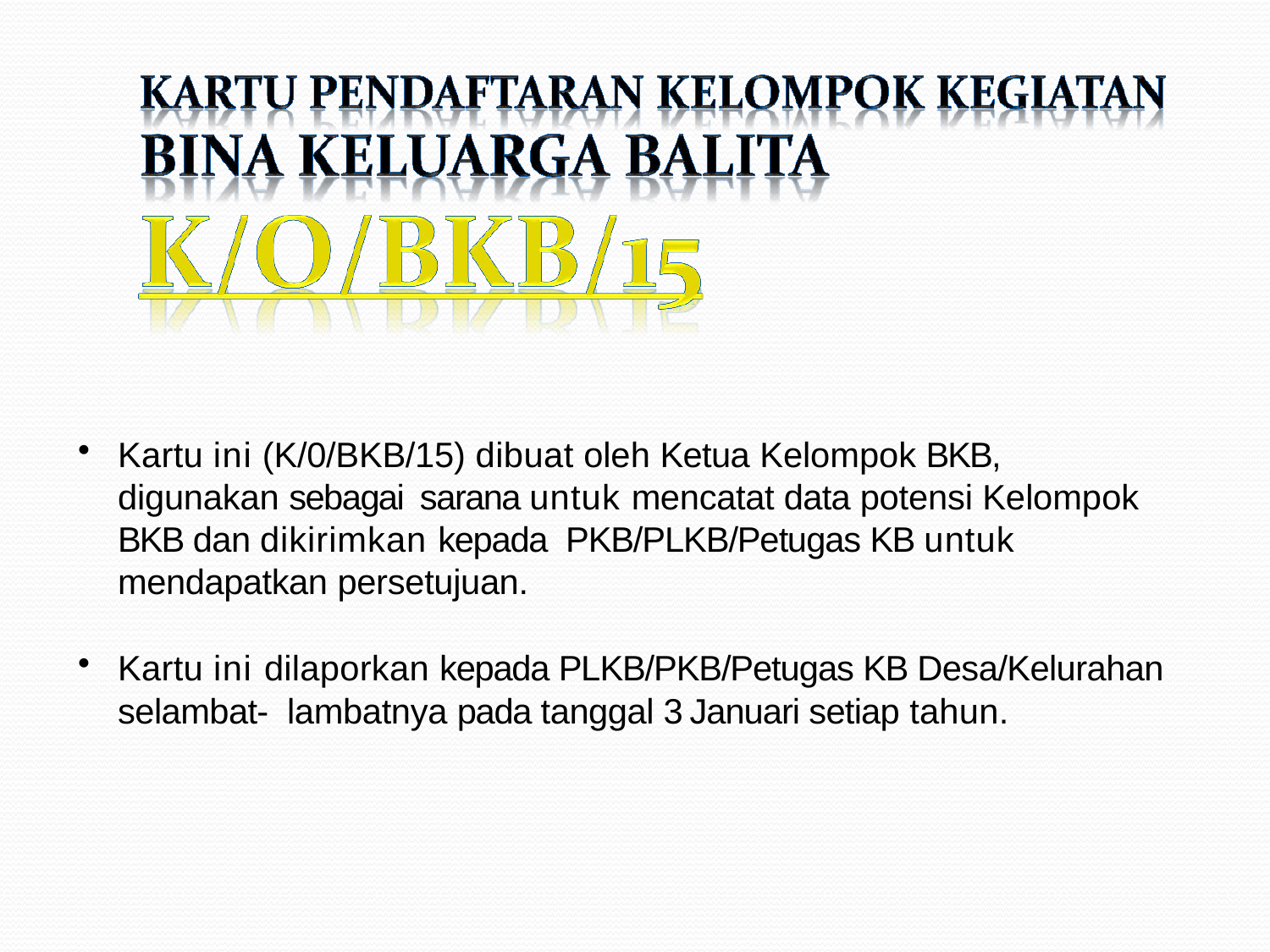

Kartu ini (K/0/BKB/15) dibuat oleh Ketua Kelompok BKB, digunakan sebagai  sarana untuk mencatat data potensi Kelompok BKB dan dikirimkan kepada  PKB/PLKB/Petugas KB untuk mendapatkan persetujuan.

Kartu ini dilaporkan kepada PLKB/PKB/Petugas KB Desa/Kelurahan selambat-  lambatnya pada tanggal 3 Januari setiap tahun.